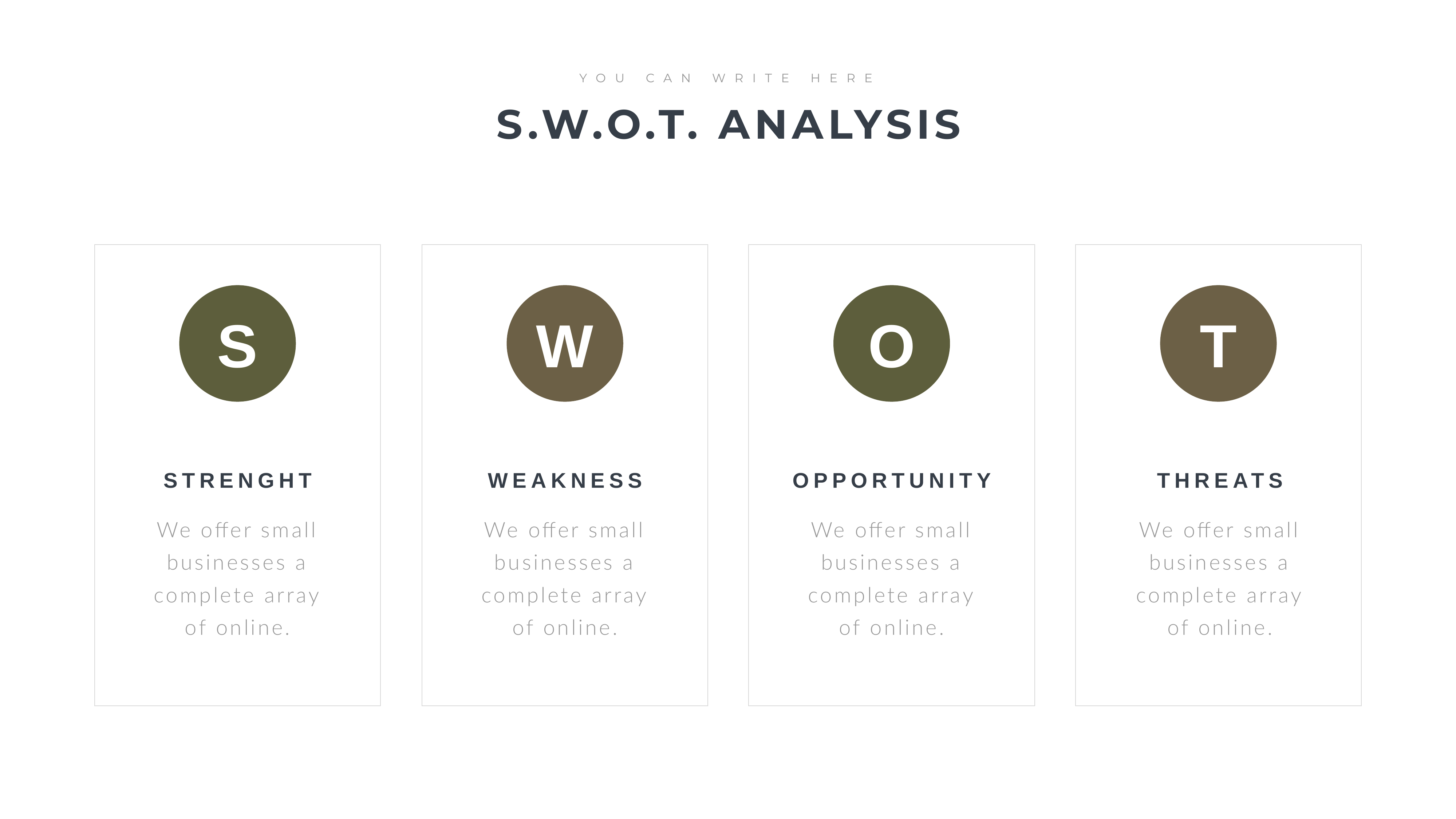

YOU CAN WRITE HERE
S.W.O.T. ANALYSIS

S
W
O
T
STRENGHT
We offer small businesses a complete array of online.
WEAKNESS
We offer small businesses a complete array of online.
OPPORTUNITY
We offer small businesses a complete array of online.
THREATS
We offer small businesses a complete array of online.